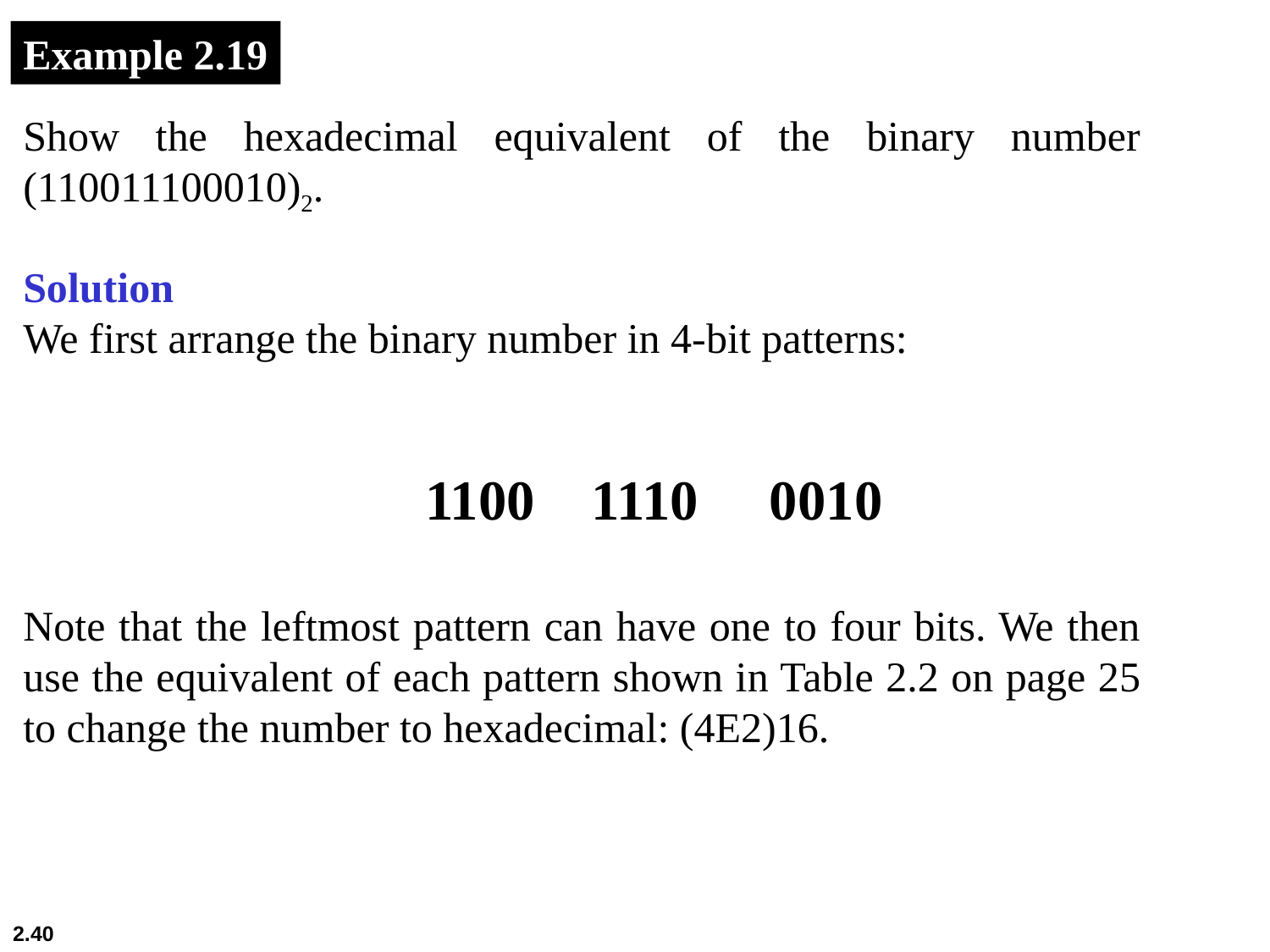

Example 2.19
Show the hexadecimal equivalent of the binary number (110011100010)2.
Solution
We first arrange the binary number in 4-bit patterns:
1100    1110     0010
Note that the leftmost pattern can have one to four bits. We then use the equivalent of each pattern shown in Table 2.2 on page 25 to change the number to hexadecimal: (4E2)16.
2.40